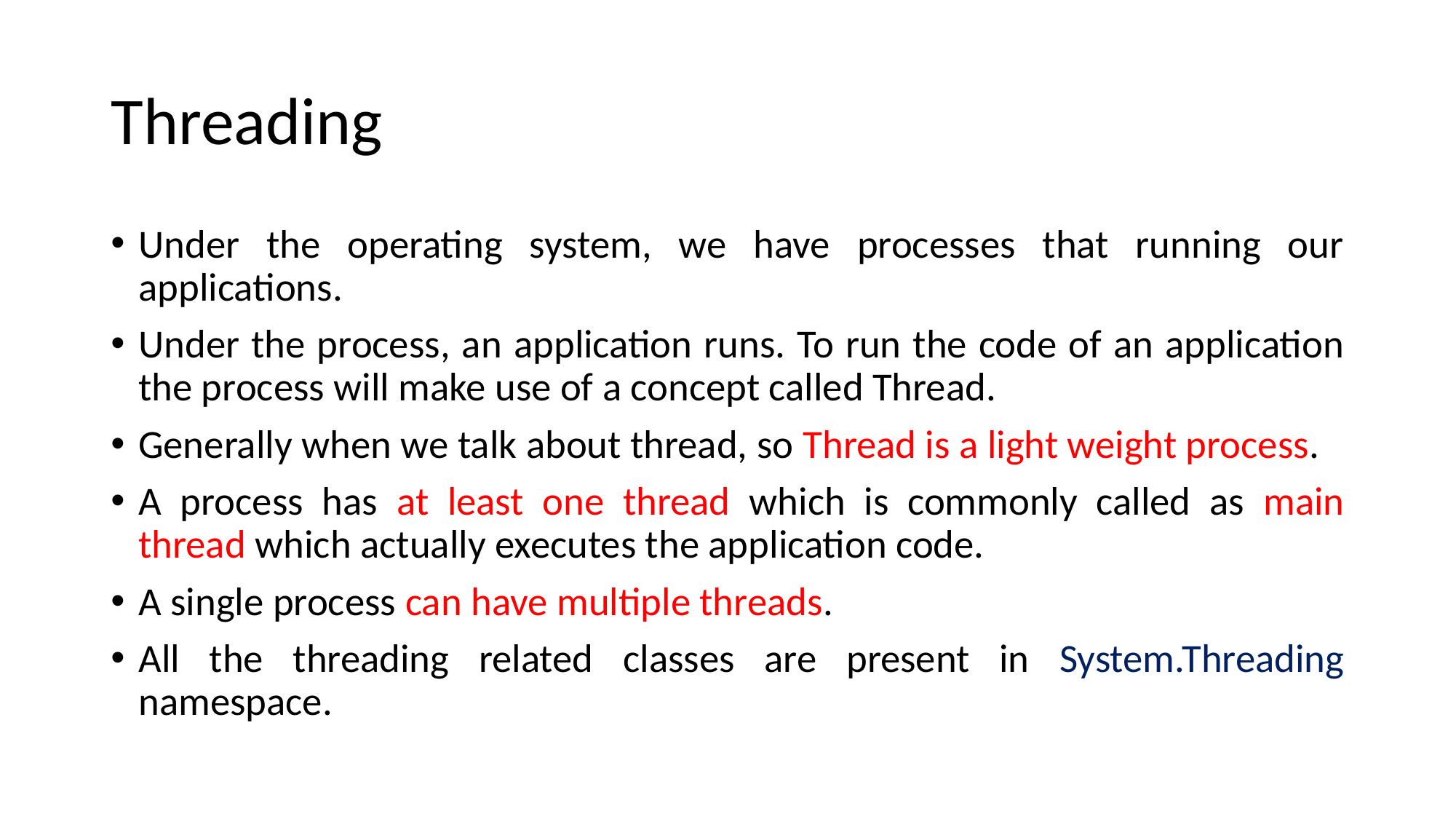

# Threading
Under the operating system, we have processes that running our applications.
Under the process, an application runs. To run the code of an application the process will make use of a concept called Thread.
Generally when we talk about thread, so Thread is a light weight process.
A process has at least one thread which is commonly called as main thread which actually executes the application code.
A single process can have multiple threads.
All the threading related classes are present in System.Threading namespace.